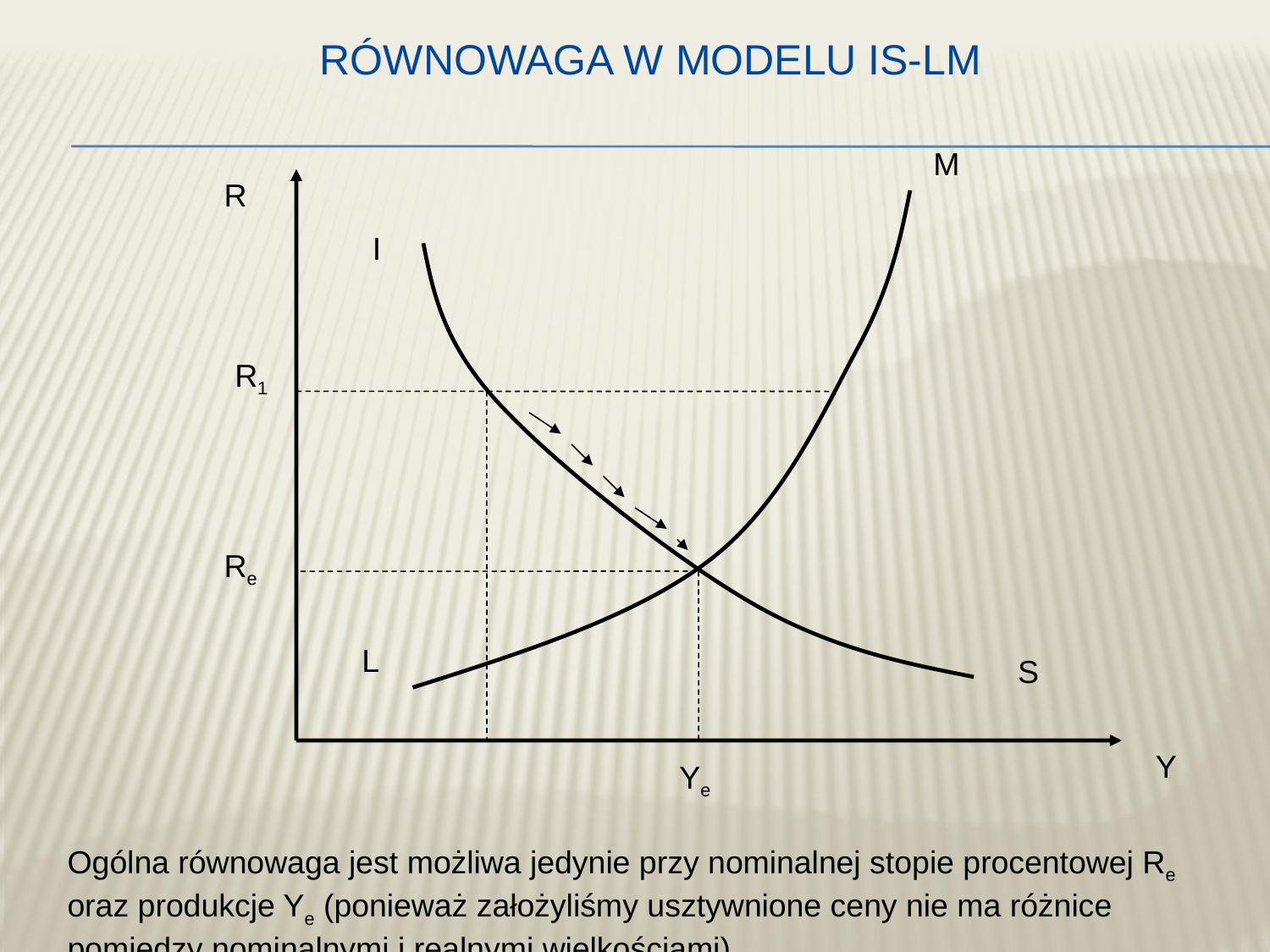

# Równowaga w modelu IS-LM
M
R

I

L
S

Y
R1

Re

Ye
Ogólna równowaga jest możliwa jedynie przy nominalnej stopie procentowej Re oraz produkcje Ye (ponieważ założyliśmy usztywnione ceny nie ma różnice pomiędzy nominalnymi i realnymi wielkościami)